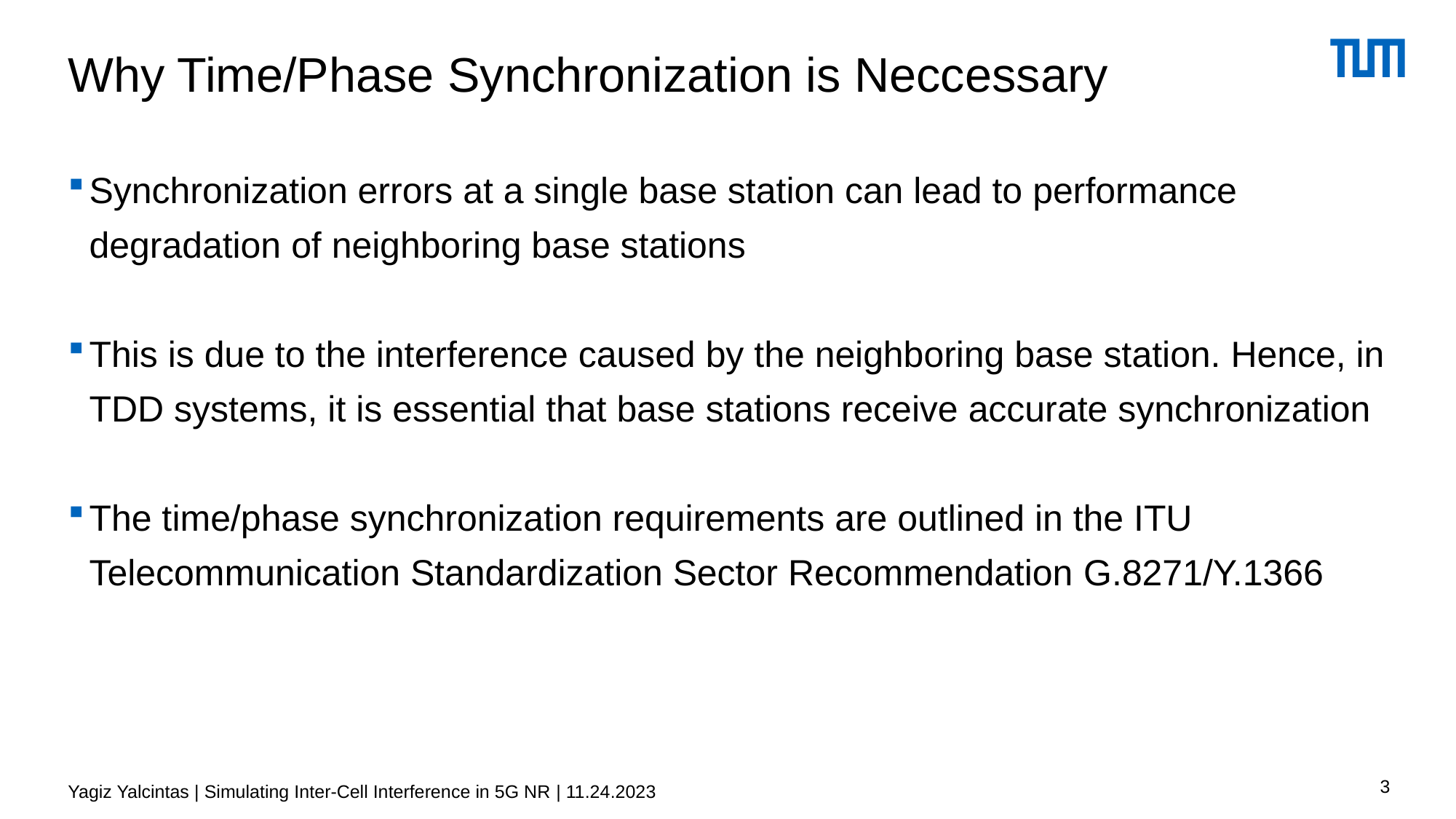

# Why Time/Phase Synchronization is Neccessary
Synchronization errors at a single base station can lead to performance degradation of neighboring base stations

This is due to the interference caused by the neighboring base station. Hence, in TDD systems, it is essential that base stations receive accurate synchronization

The time/phase synchronization requirements are outlined in the ITU Telecommunication Standardization Sector Recommendation G.8271/Y.1366

3